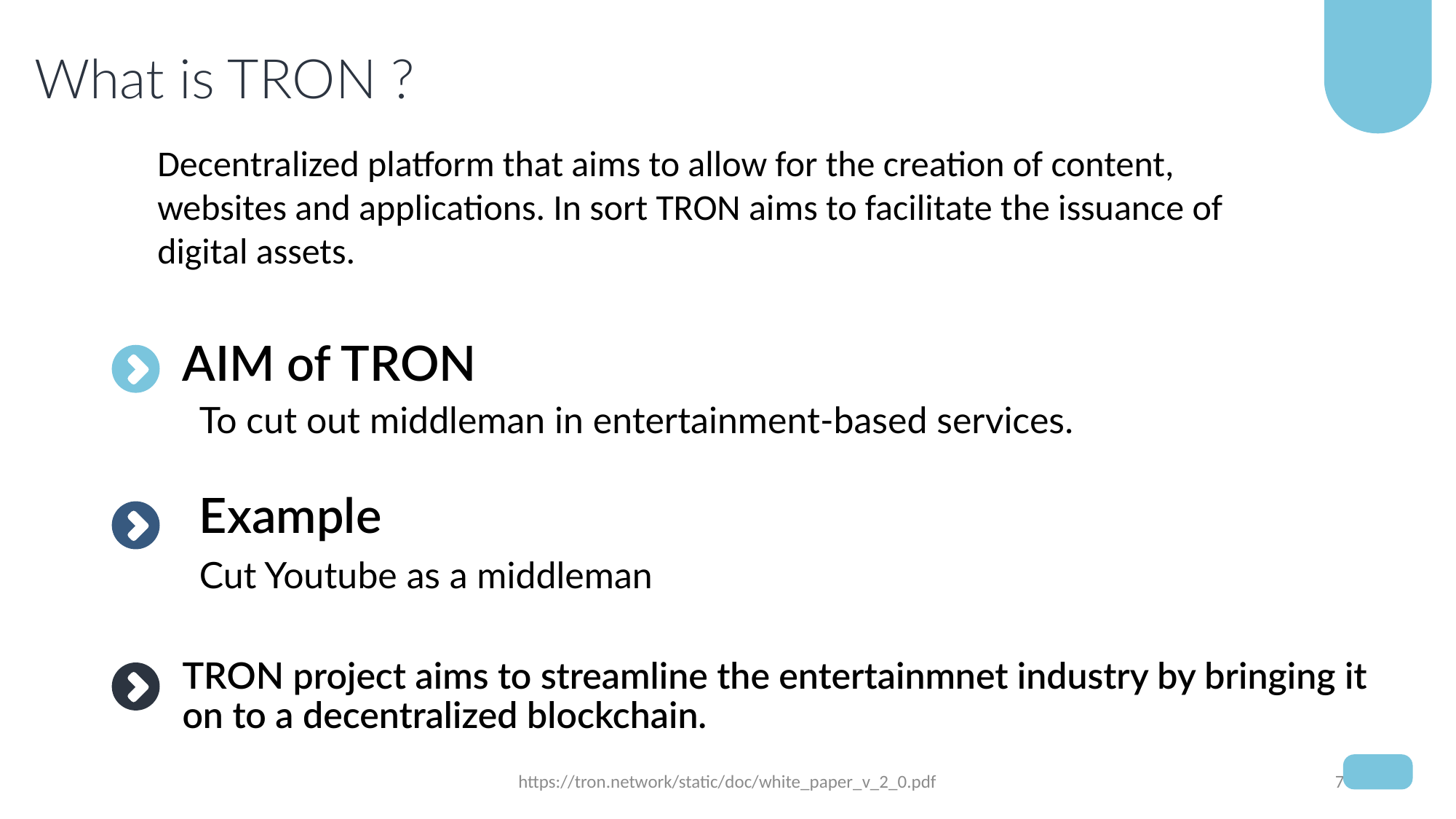

What is TRON ?

Decentralized platform that aims to allow for the creation of content, websites and applications. In sort TRON aims to facilitate the issuance of digital assets.
AIM of TRON

To cut out middleman in entertainment-based services.
Example

Cut Youtube as a middleman
TRON project aims to streamline the entertainmnet industry by bringing it on to a decentralized blockchain.

https://tron.network/static/doc/white_paper_v_2_0.pdf
7